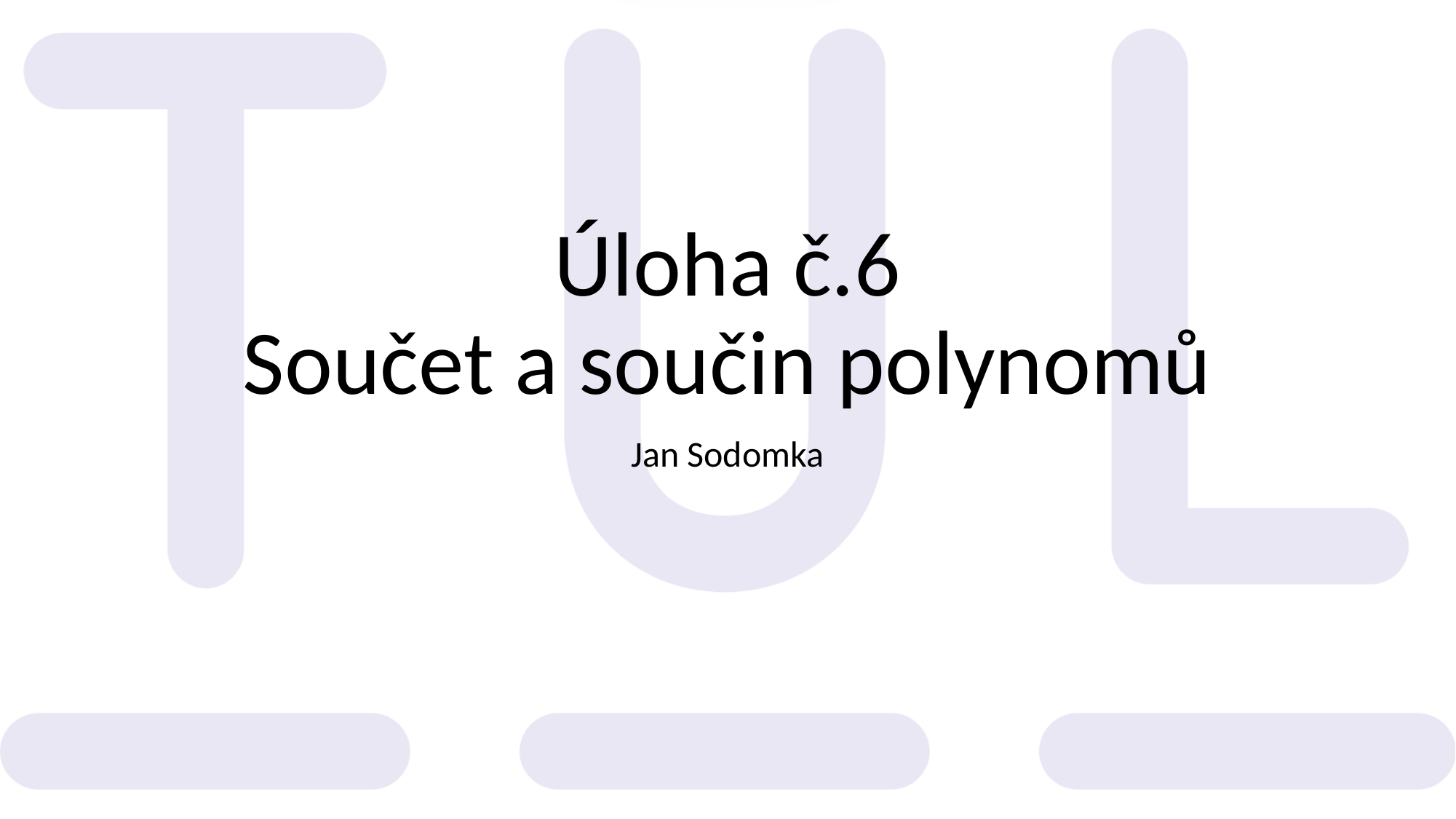

# Úloha č.6 Součet a součin polynomů
Jan Sodomka